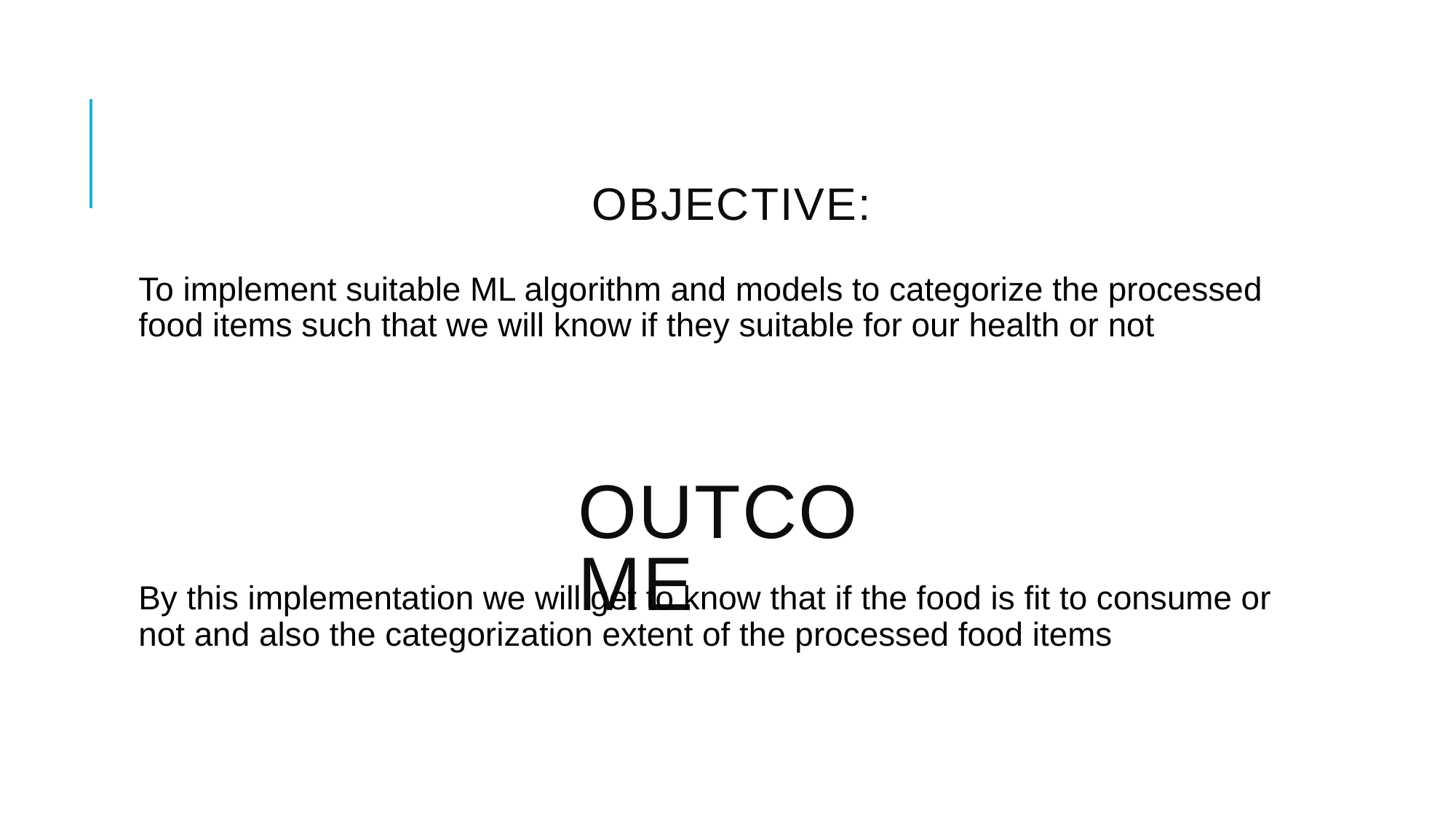

Objective:
To implement suitable ML algorithm and models to categorize the processed food items such that we will know if they suitable for our health or not

# Outcome
By this implementation we will get to know that if the food is fit to consume or not and also the categorization extent of the processed food items